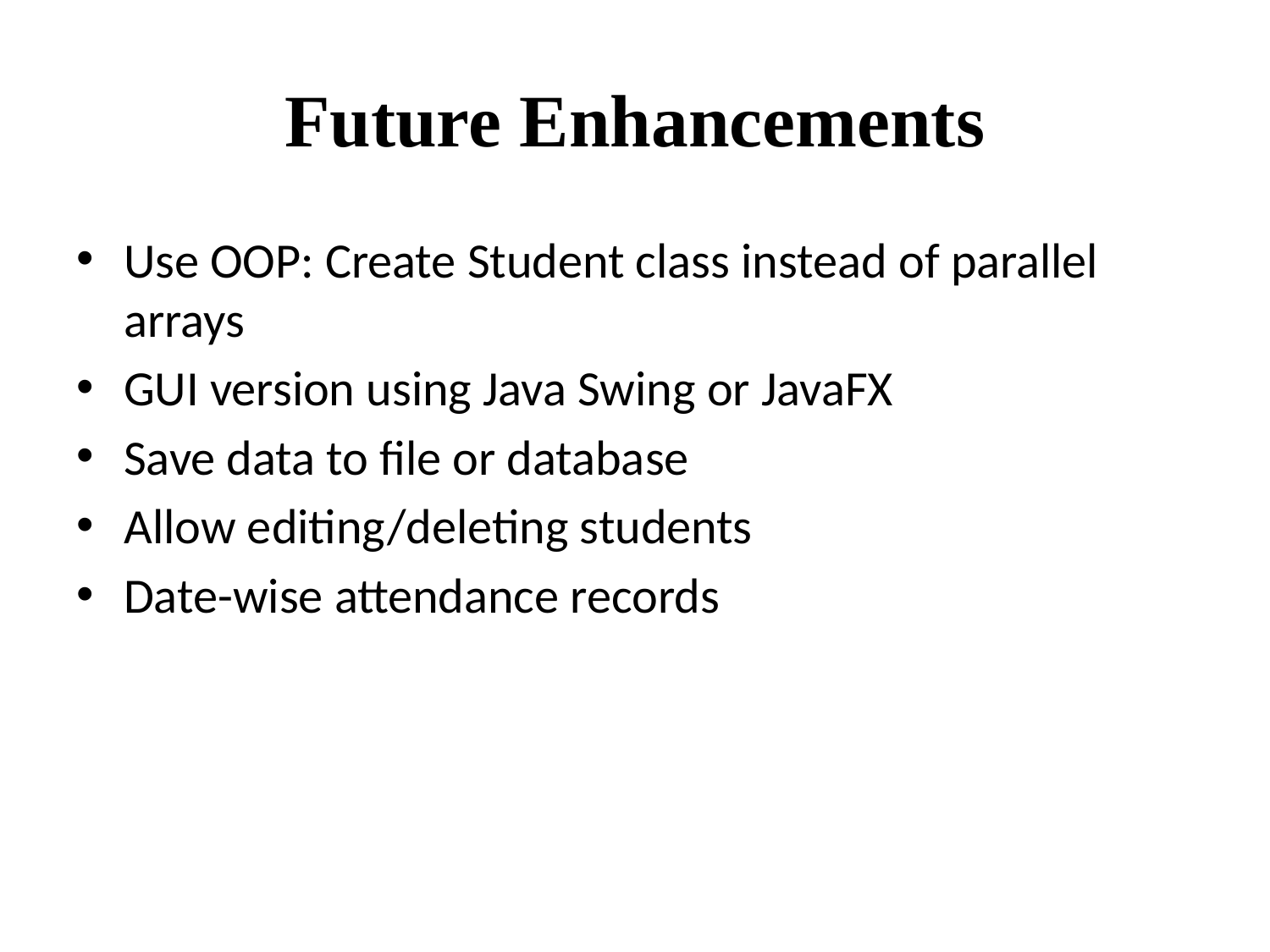

# Future Enhancements
Use OOP: Create Student class instead of parallel arrays
GUI version using Java Swing or JavaFX
Save data to file or database
Allow editing/deleting students
Date-wise attendance records